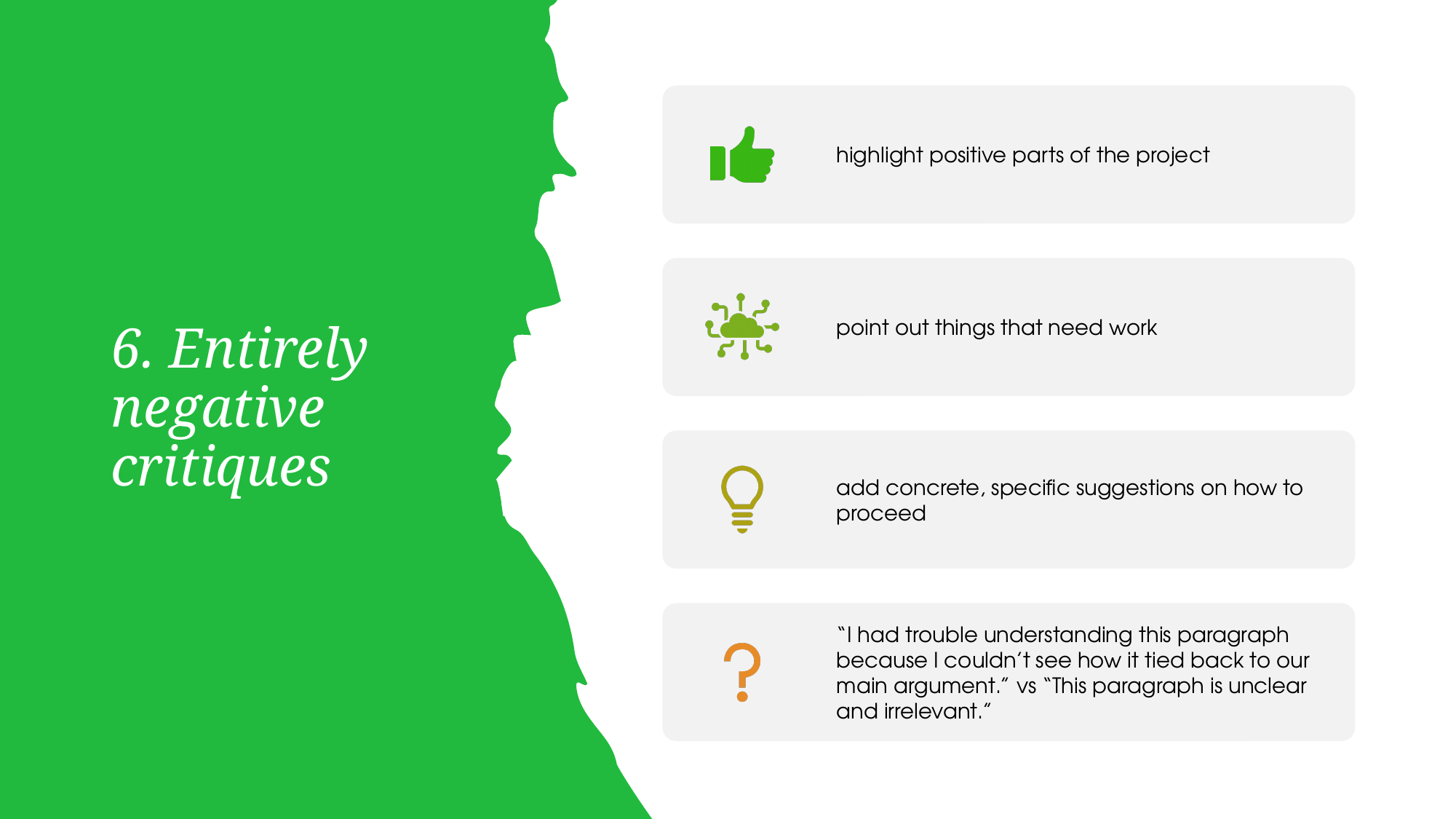

# 6. Entirely negative critiques
highlight positive parts of the project
point out things that need work
add concrete, specific suggestions on how to proceed
“I had trouble understanding this paragraph because I couldn’t see how it tied back to our main argument.” vs “This paragraph is unclear and irrelevant.”